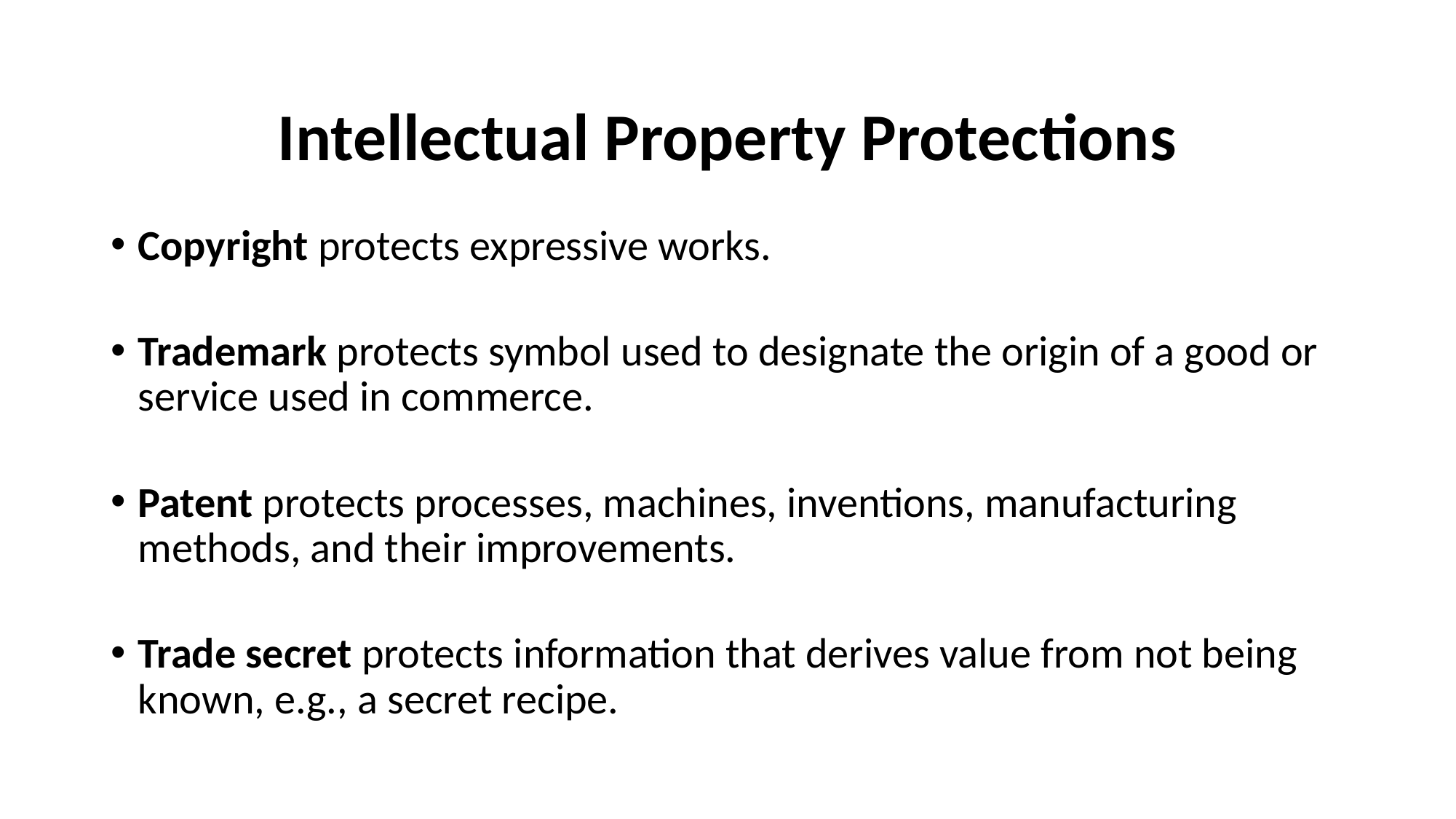

# Intellectual Property Protections
Copyright protects expressive works.

Trademark protects symbol used to designate the origin of a good or service used in commerce.

Patent protects processes, machines, inventions, manufacturing methods, and their improvements.

Trade secret protects information that derives value from not being known, e.g., a secret recipe.